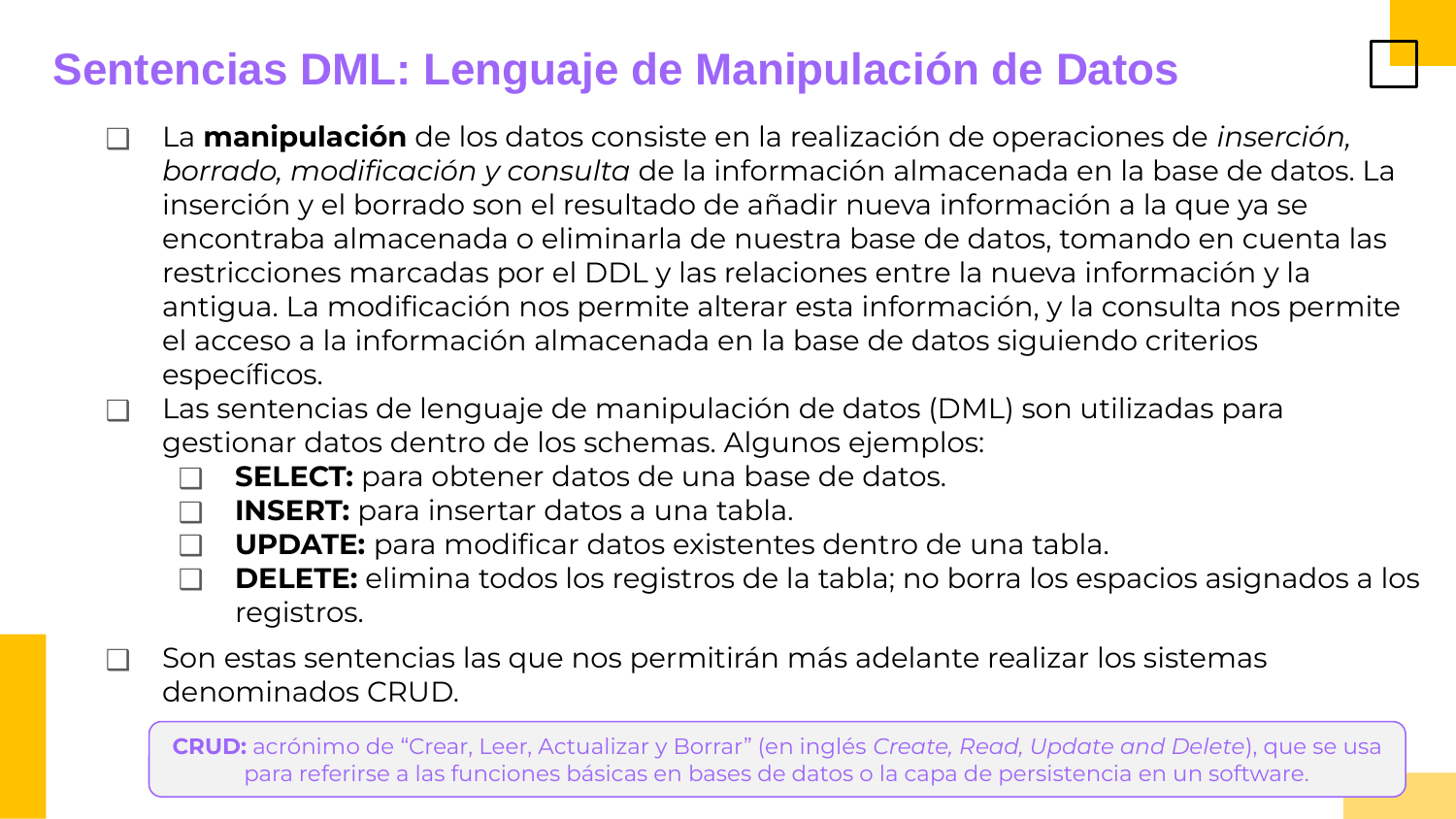

Sentencias DML: Lenguaje de Manipulación de Datos
La manipulación de los datos consiste en la realización de operaciones de inserción, borrado, modificación y consulta de la información almacenada en la base de datos. La inserción y el borrado son el resultado de añadir nueva información a la que ya se encontraba almacenada o eliminarla de nuestra base de datos, tomando en cuenta las restricciones marcadas por el DDL y las relaciones entre la nueva información y la antigua. La modificación nos permite alterar esta información, y la consulta nos permite el acceso a la información almacenada en la base de datos siguiendo criterios específicos.
Las sentencias de lenguaje de manipulación de datos (DML) son utilizadas para gestionar datos dentro de los schemas. Algunos ejemplos:
SELECT: para obtener datos de una base de datos.
INSERT: para insertar datos a una tabla.
UPDATE: para modificar datos existentes dentro de una tabla.
DELETE: elimina todos los registros de la tabla; no borra los espacios asignados a los registros.
Son estas sentencias las que nos permitirán más adelante realizar los sistemas denominados CRUD.

CRUD: acrónimo de “Crear, Leer, Actualizar y Borrar” (en inglés Create, Read, Update and Delete), que se usa para referirse a las funciones básicas en bases de datos o la capa de persistencia en un software.